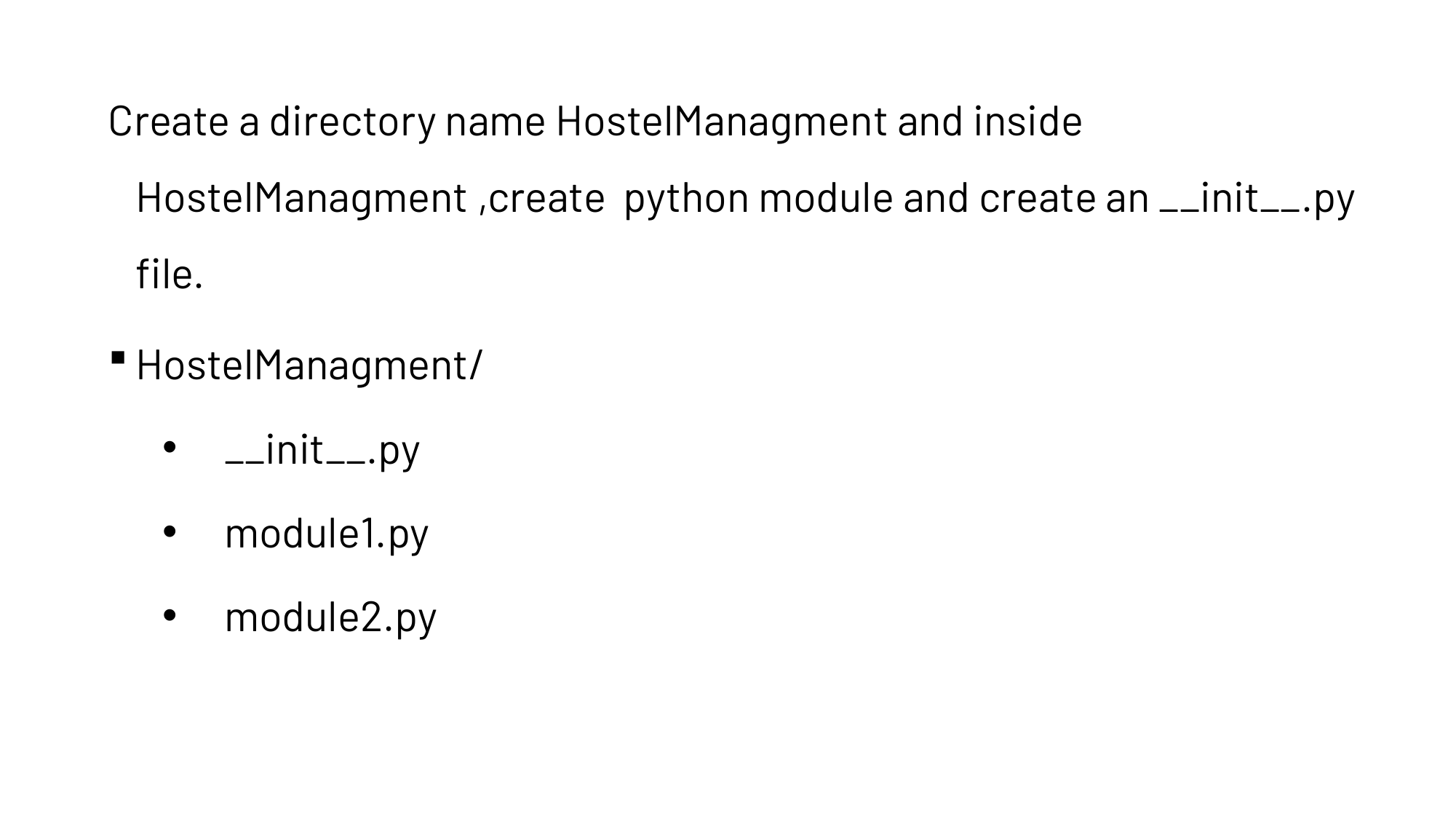

Create a directory name HostelManagment and inside HostelManagment ,create  python module and create an __init__.py file.
HostelManagment/
    __init__.py
    module1.py
    module2.py